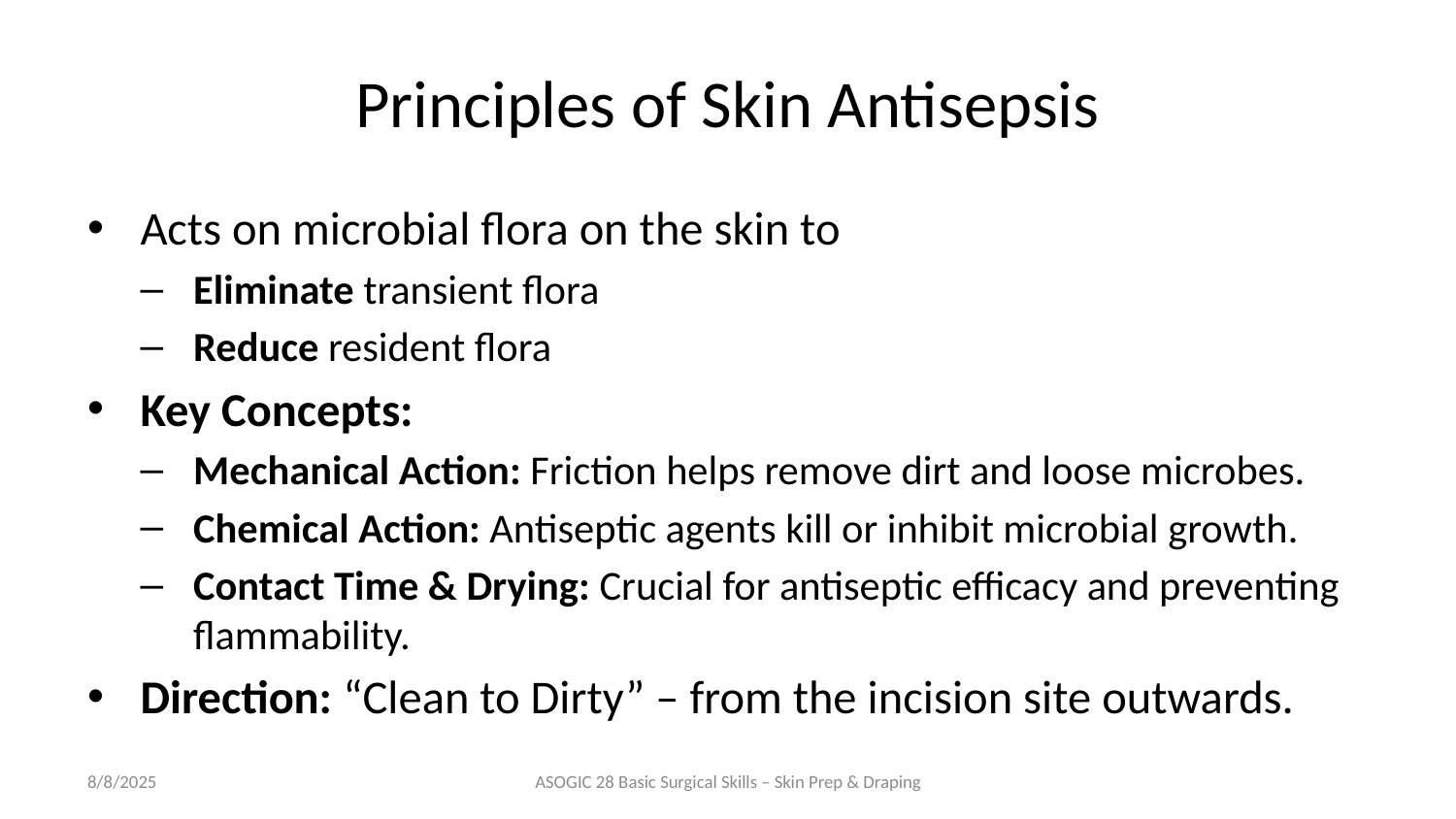

# Principles of Skin Antisepsis
Acts on microbial flora on the skin to
Eliminate transient flora
Reduce resident flora
Key Concepts:
Mechanical Action: Friction helps remove dirt and loose microbes.
Chemical Action: Antiseptic agents kill or inhibit microbial growth.
Contact Time & Drying: Crucial for antiseptic efficacy and preventing flammability.
Direction: “Clean to Dirty” – from the incision site outwards.
8/8/2025
ASOGIC 28 Basic Surgical Skills – Skin Prep & Draping